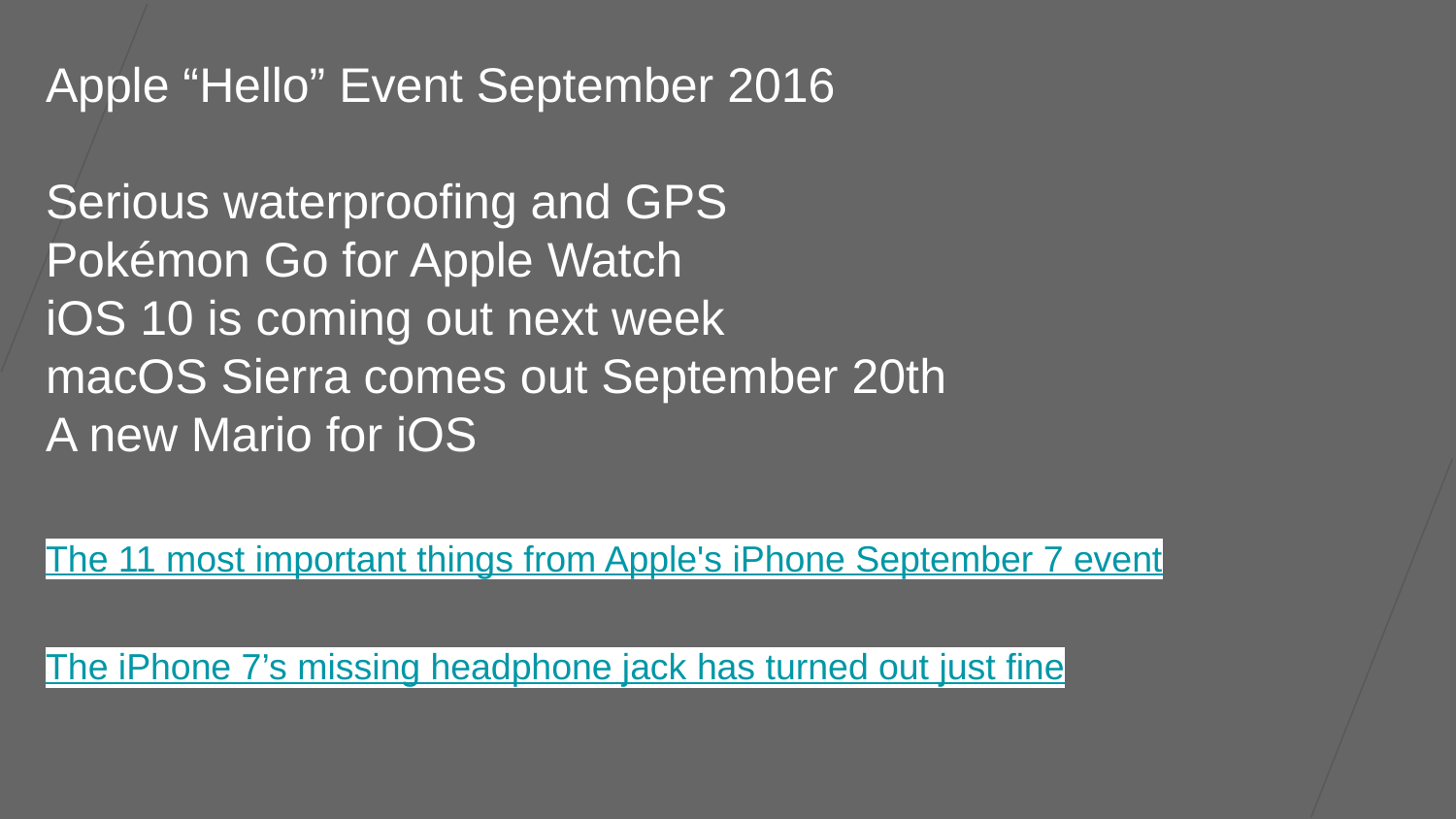

# Apple “Hello” Event September 2016

Serious waterproofing and GPS
Pokémon Go for Apple Watch
iOS 10 is coming out next week
macOS Sierra comes out September 20th
A new Mario for iOS

The 11 most important things from Apple's iPhone September 7 event

The iPhone 7’s missing headphone jack has turned out just fine